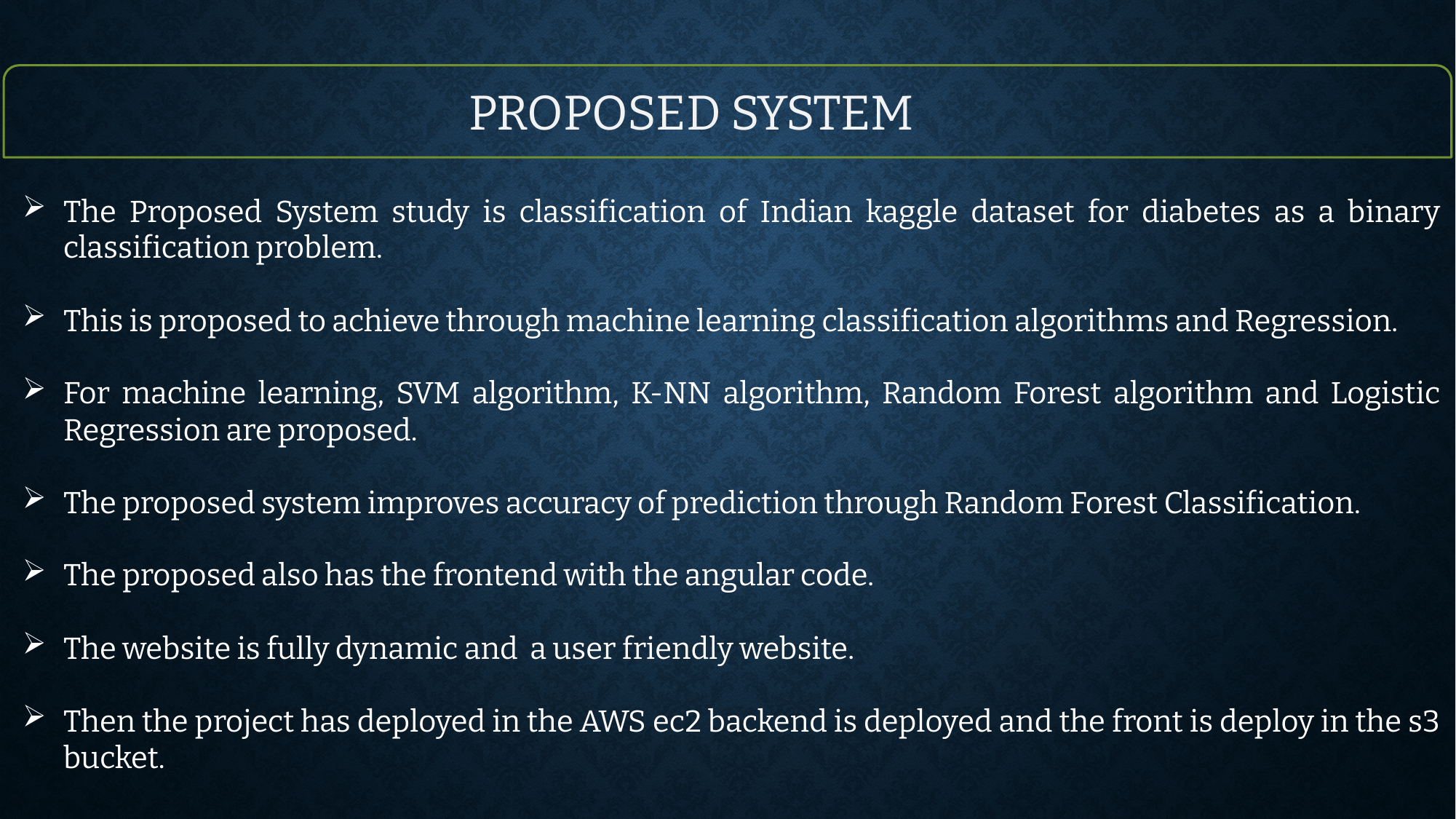

PROPOSED SYSTEM
The Proposed System study is classification of Indian kaggle dataset for diabetes as a binary classification problem.

This is proposed to achieve through machine learning classification algorithms and Regression.

For machine learning, SVM algorithm, K-NN algorithm, Random Forest algorithm and Logistic Regression are proposed.

The proposed system improves accuracy of prediction through Random Forest Classification.

The proposed also has the frontend with the angular code.

The website is fully dynamic and  a user friendly website.

Then the project has deployed in the AWS ec2 backend is deployed and the front is deploy in the s3 bucket.